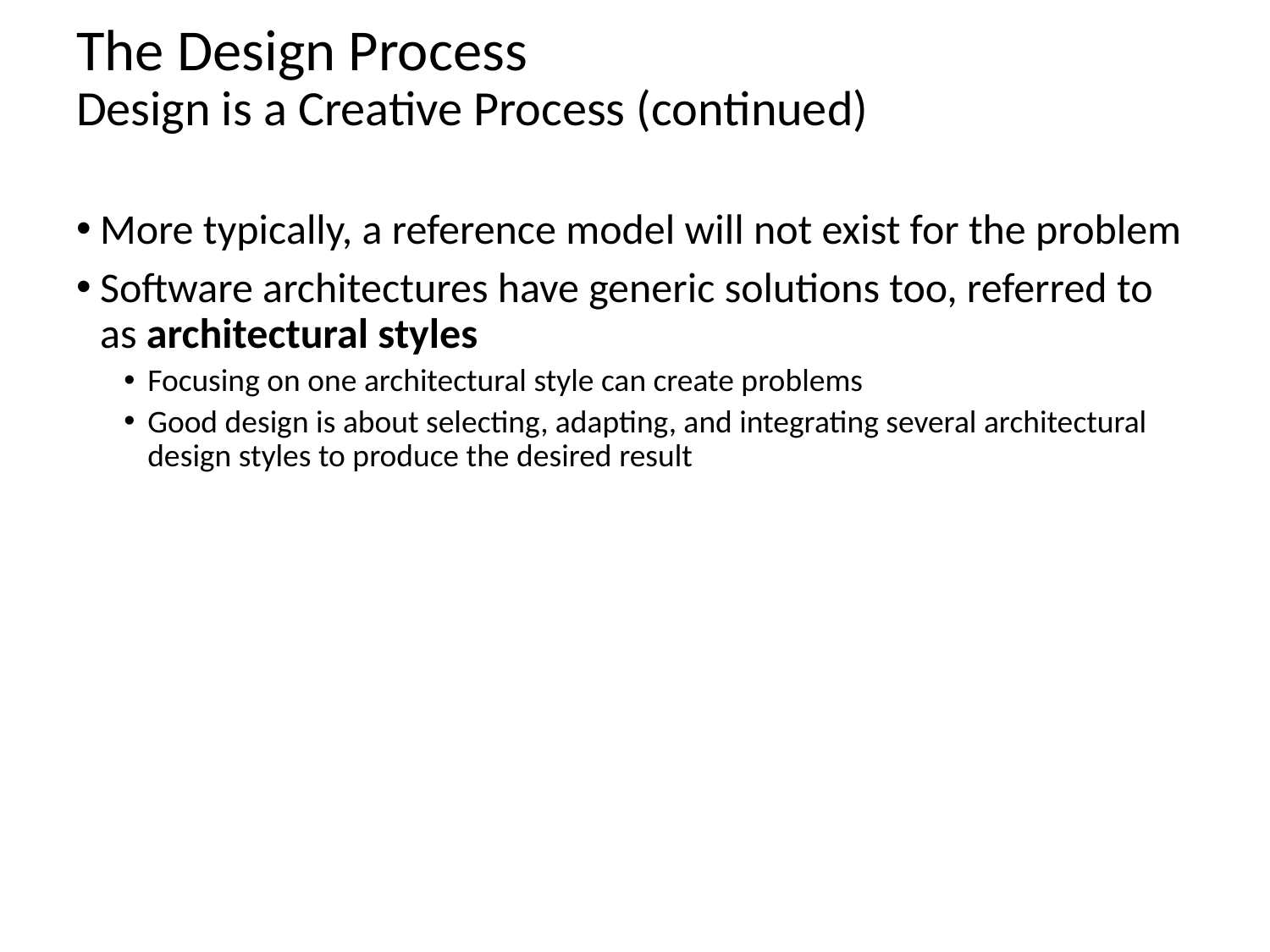

# The Design Process Design is a Creative Process (continued)
More typically, a reference model will not exist for the problem
Software architectures have generic solutions too, referred to as architectural styles
Focusing on one architectural style can create problems
Good design is about selecting, adapting, and integrating several architectural design styles to produce the desired result